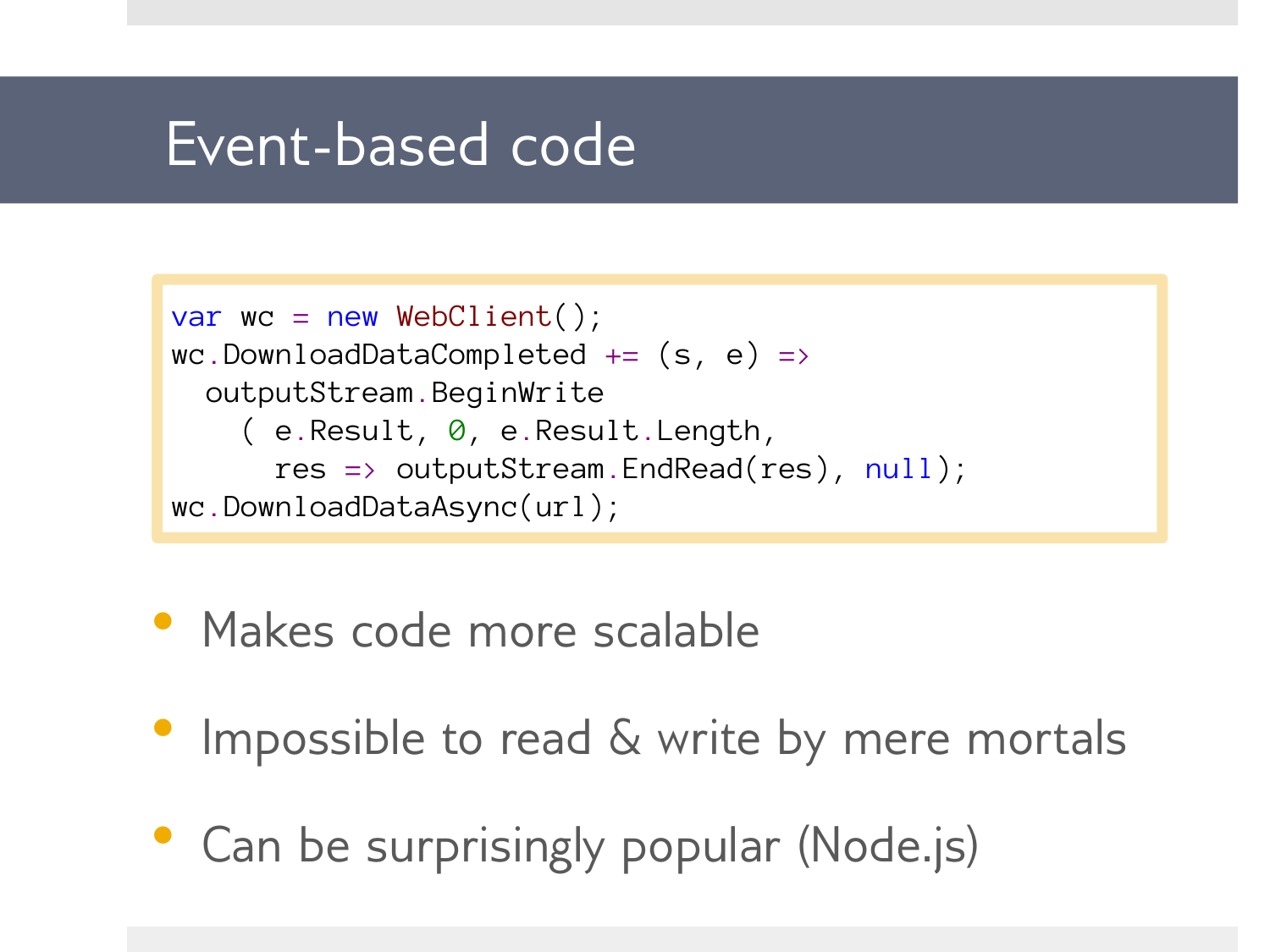

# Event-based code

Makes code more scalable
Impossible to read & write by mere mortals
Can be surprisingly popular (Node.js)
var wc = new WebClient();
wc.DownloadDataCompleted += (s, e) =>
  outputStream.BeginWrite
    ( e.Result, 0, e.Result.Length,
      res => outputStream.EndRead(res), null);
wc.DownloadDataAsync(url);